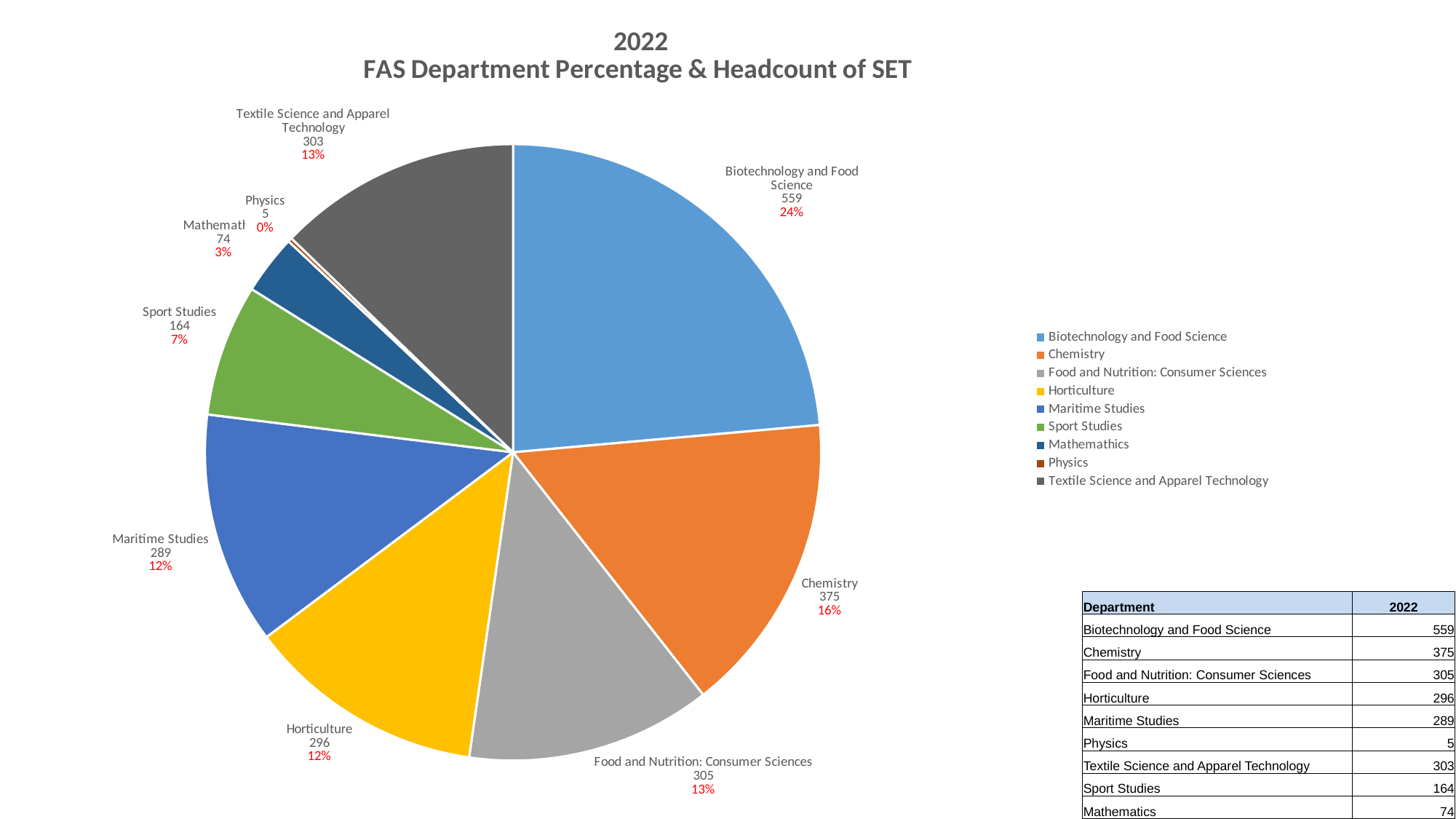

### Chart: 2022
FAS Department Percentage & Headcount of SET

| Category |  |
|---|---|
| Biotechnology and Food Science | 559.0 |
| Chemistry | 375.0 |
| Food and Nutrition: Consumer Sciences | 305.0 |
| Horticulture | 296.0 |
| Maritime Studies | 289.0 |
| Sport Studies | 164.0 |
| Mathemathics | 74.0 |
| Physics | 5.0 |
| Textile Science and Apparel Technology | 303.0 |
| Department | 2022 |
| --- | --- |
| Biotechnology and Food Science | 559 |
| Chemistry | 375 |
| Food and Nutrition: Consumer Sciences | 305 |
| Horticulture | 296 |
| Maritime Studies | 289 |
| Physics | 5 |
| Textile Science and Apparel Technology | 303 |
| Sport Studies | 164 |
| Mathematics | 74 |